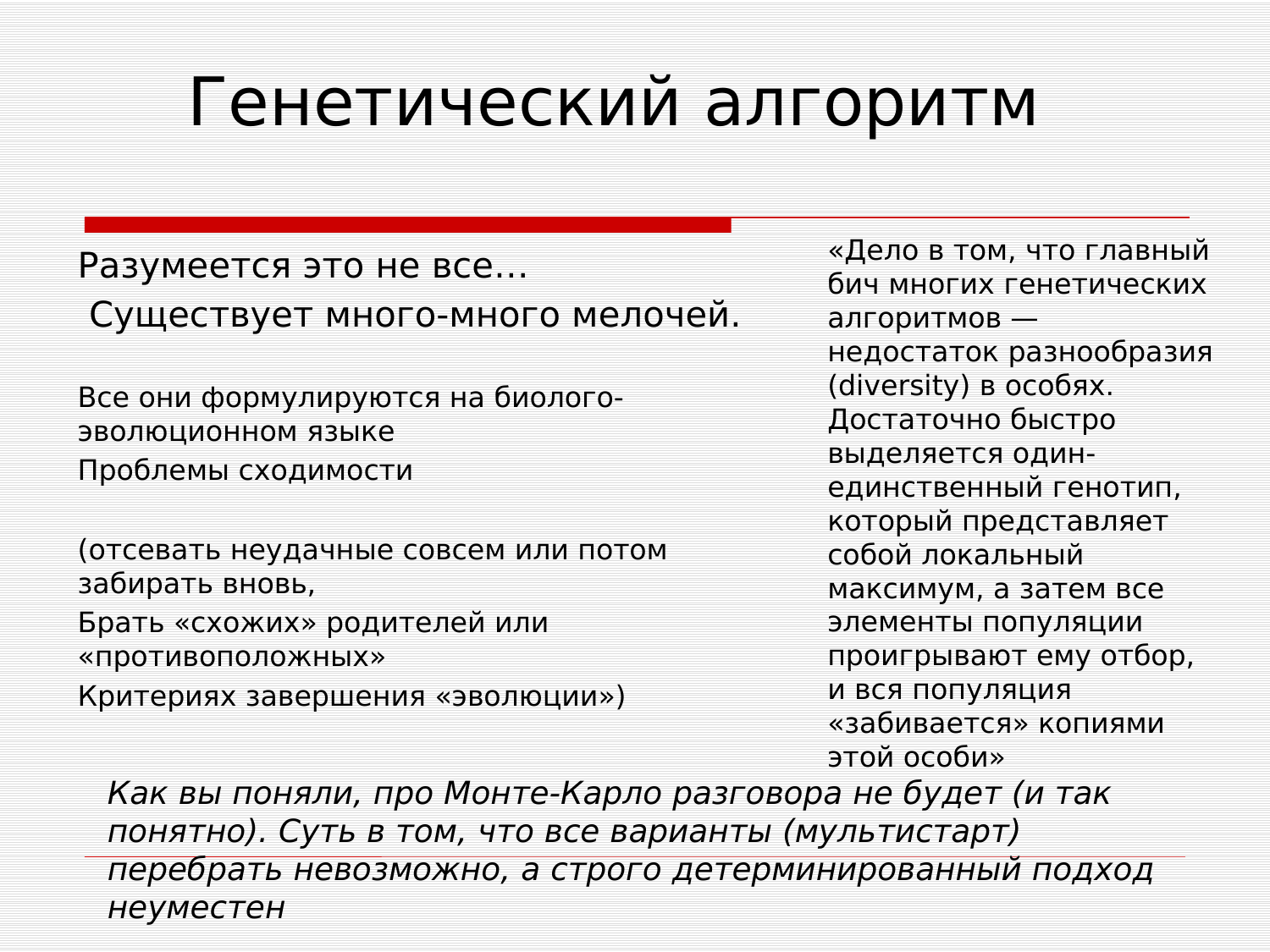

# Генетический алгоритм
«Дело в том, что главный бич многих генетических алгоритмов — недостаток разнообразия (diversity) в особях. Достаточно быстро выделяется один-единственный генотип, который представляет собой локальный максимум, а затем все элементы популяции проигрывают ему отбор, и вся популяция «забивается» копиями этой особи»
Разумеется это не все…
 Существует много-много мелочей.

Все они формулируются на биолого-эволюционном языке
Проблемы сходимости

(отсевать неудачные совсем или потом забирать вновь,
Брать «схожих» родителей или «противоположных»
Критериях завершения «эволюции»)

Как вы поняли, про Монте-Карло разговора не будет (и так понятно). Суть в том, что все варианты (мультистарт) перебрать невозможно, а строго детерминированный подход неуместен